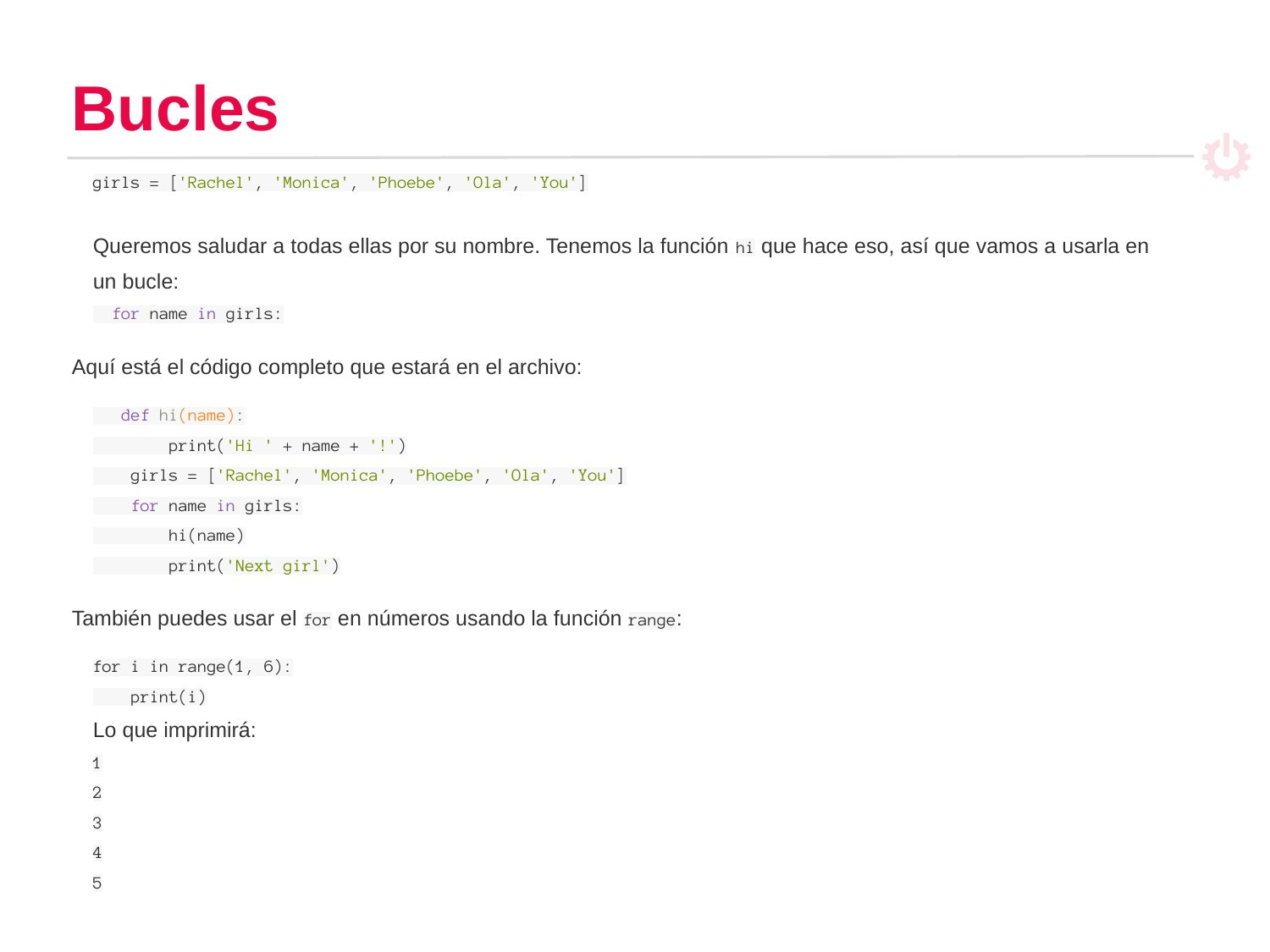

# Bucles
girls = ['Rachel', 'Monica', 'Phoebe', 'Ola', 'You']
Queremos saludar a todas ellas por su nombre. Tenemos la función hi que hace eso, así que vamos a usarla en un bucle:
  for name in girls:
Aquí está el código completo que estará en el archivo:
   def hi(name):
        print('Hi ' + name + '!')
    girls = ['Rachel', 'Monica', 'Phoebe', 'Ola', 'You']
    for name in girls:
        hi(name)
        print('Next girl')
También puedes usar el for en números usando la función range:
for i in range(1, 6):
    print(i)
Lo que imprimirá:
1
2
3
4
5